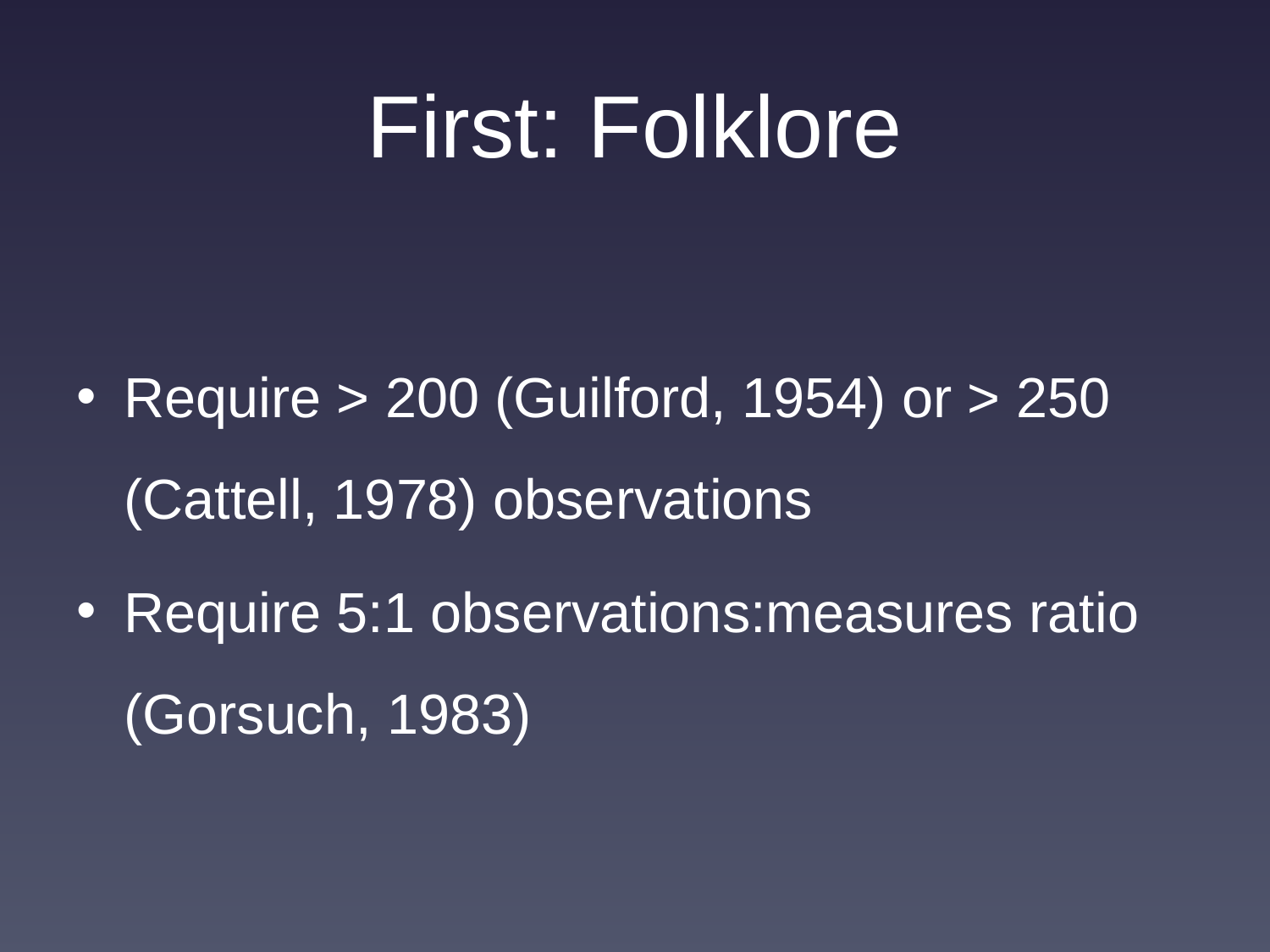

# First: Folklore
Require > 200 (Guilford, 1954) or > 250 (Cattell, 1978) observations
Require 5:1 observations:measures ratio (Gorsuch, 1983)